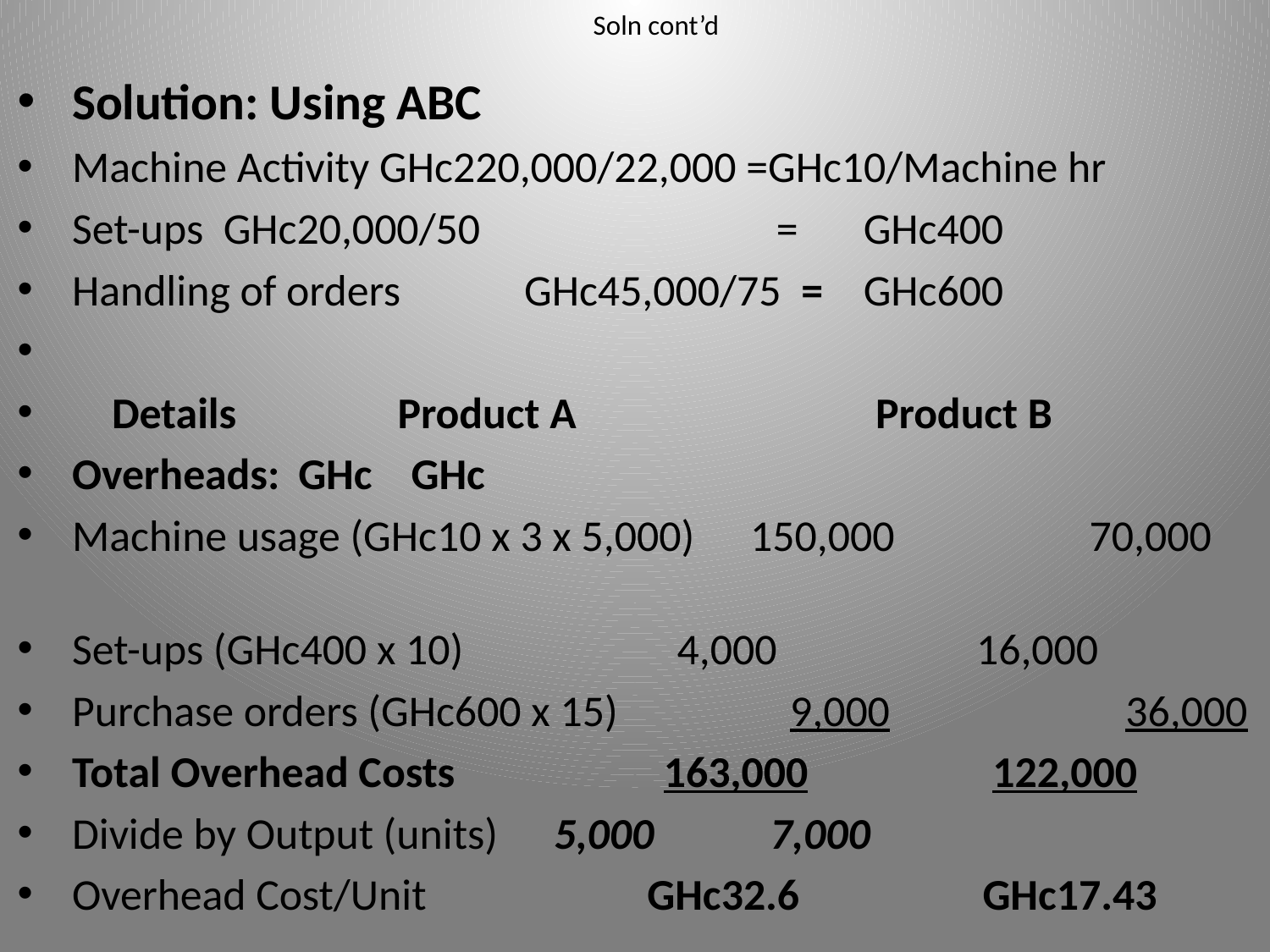

# Soln cont’d
Solution: Using ABC
Machine Activity GHc220,000/22,000 =GHc10/Machine hr
Set-ups  GHc20,000/50	 	              =	GHc400
Handling of orders 	 	GHc45,000/75  =	GHc600

    Details			          Product A	                        Product B
Overheads: 				GHc			GHc
Machine usage (GHc10 x 3 x 5,000) 	150,000	      	70,000
Set-ups (GHc400 x 10)     	   	    4,000		  	16,000
Purchase orders (GHc600 x 15)     	    9,000		               36,000
Total Overhead Costs 	              163,000		             122,000
Divide by Output (units)		   5,000			  7,000
Overhead Cost/Unit 	  		 GHc32.6	            GHc17.43